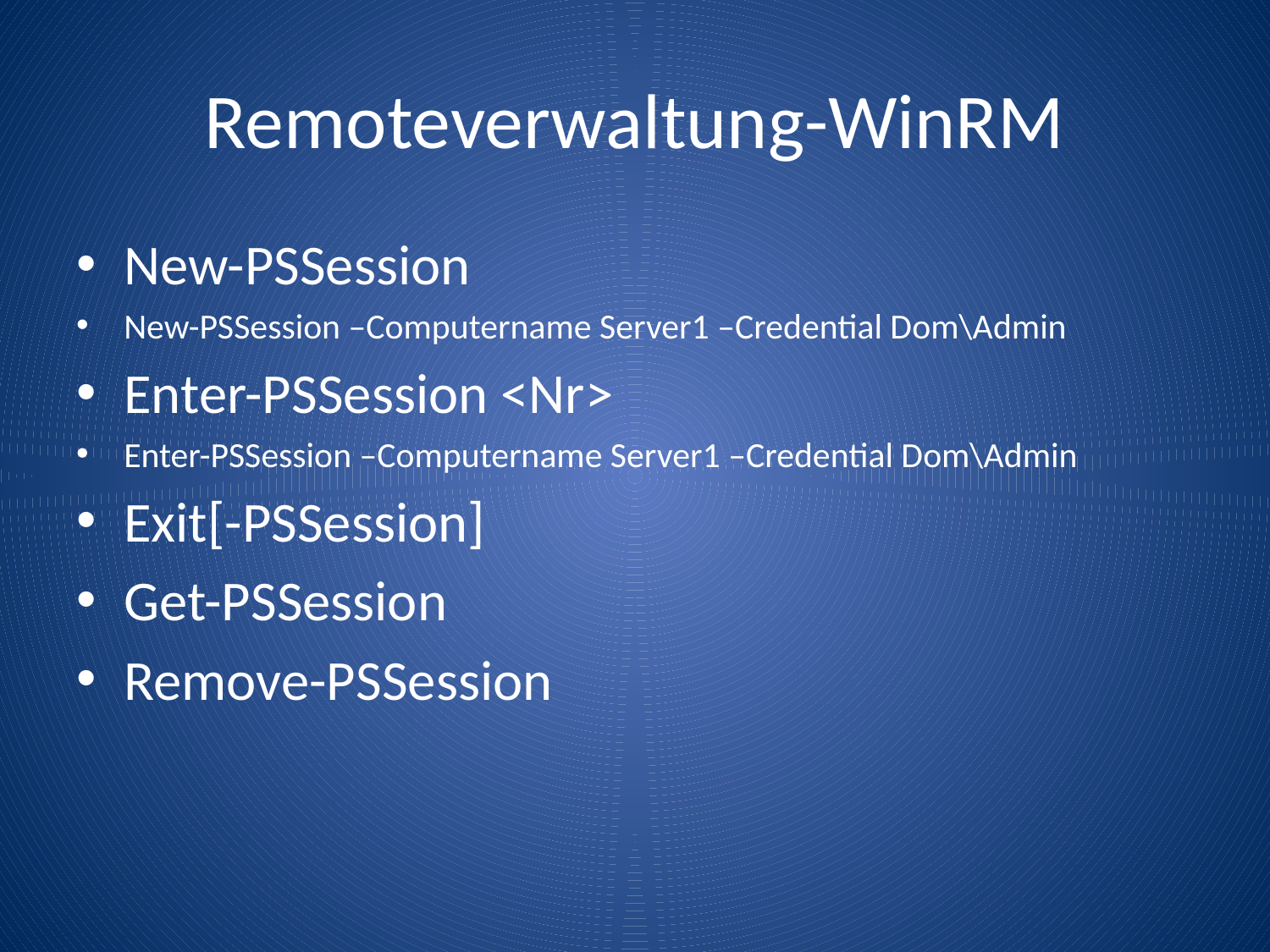

# Remoteverwaltung-WinRM
New-PSSession
New-PSSession –Computername Server1 –Credential Dom\Admin
Enter-PSSession <Nr>
Enter-PSSession –Computername Server1 –Credential Dom\Admin
Exit[-PSSession]
Get-PSSession
Remove-PSSession